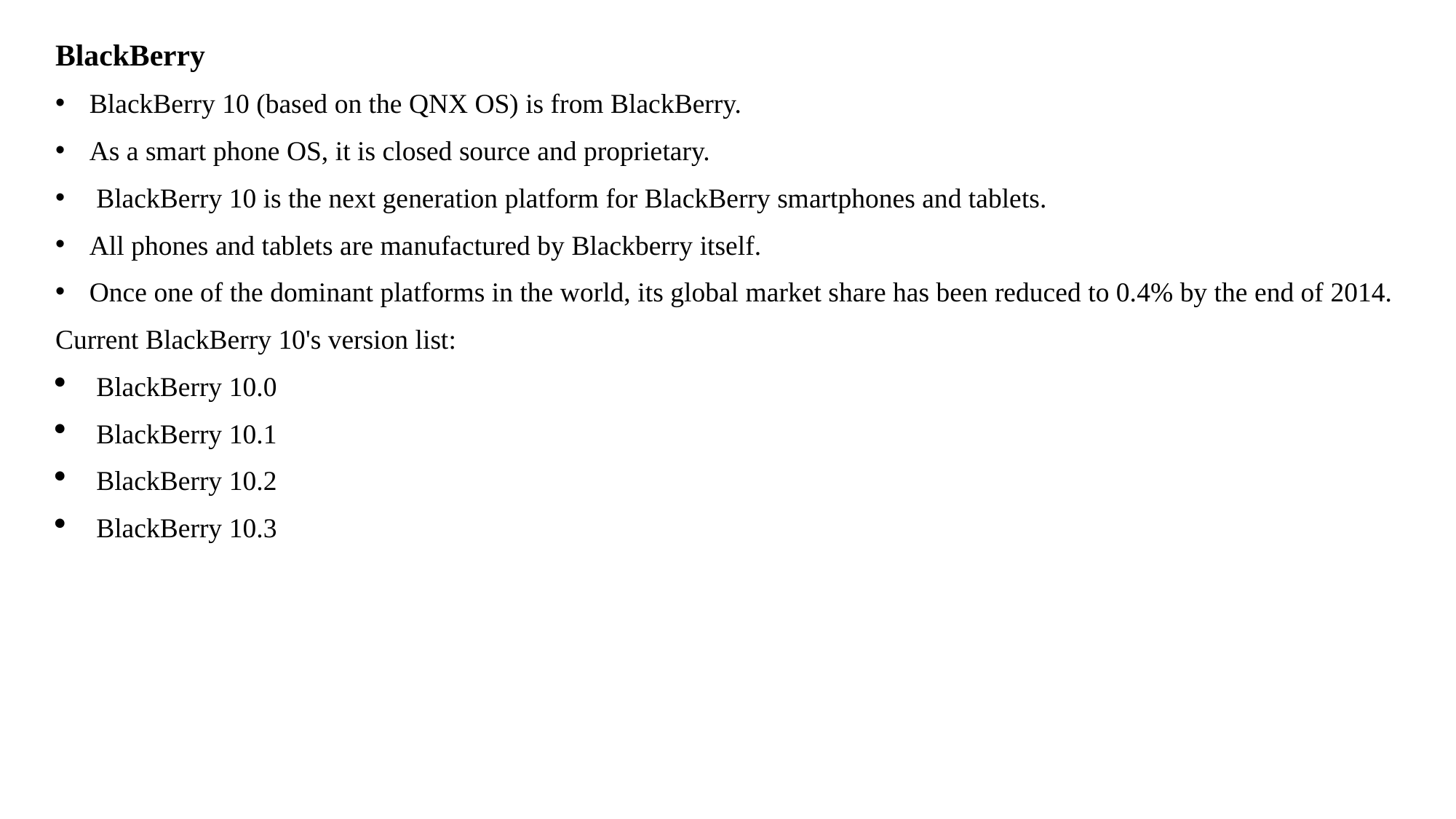

BlackBerry
BlackBerry 10 (based on the QNX OS) is from BlackBerry.
As a smart phone OS, it is closed source and proprietary.
 BlackBerry 10 is the next generation platform for BlackBerry smartphones and tablets.
All phones and tablets are manufactured by Blackberry itself.
Once one of the dominant platforms in the world, its global market share has been reduced to 0.4% by the end of 2014.
Current BlackBerry 10's version list:
BlackBerry 10.0
BlackBerry 10.1
BlackBerry 10.2
BlackBerry 10.3